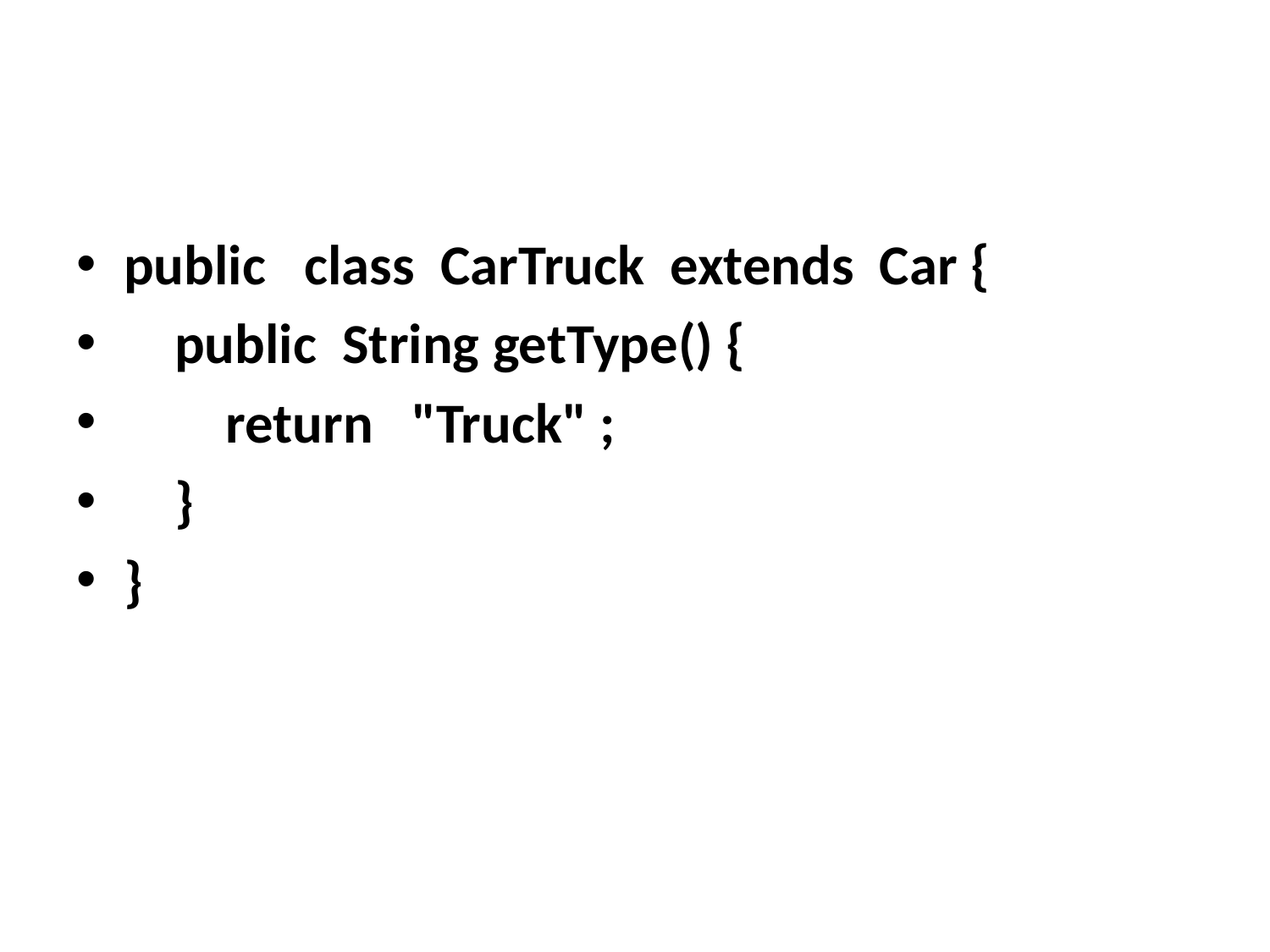

#
public   class  CarTruck  extends  Car {
    public  String getType() {
        return   "Truck" ;
    }
}